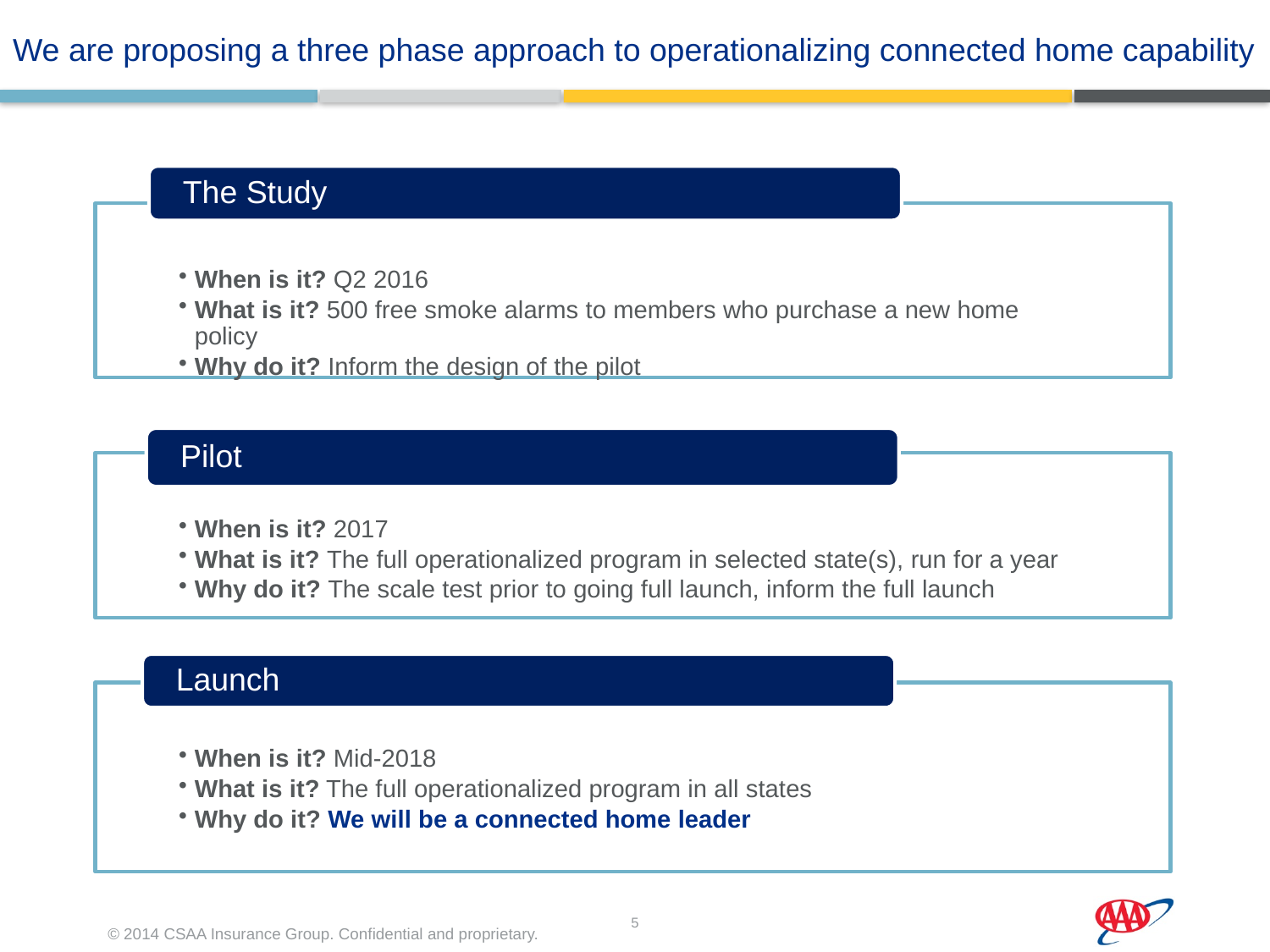

# We are proposing a three phase approach to operationalizing connected home capability
When is it? Q2 2016
What is it? 500 free smoke alarms to members who purchase a new home policy
Why do it? Inform the design of the pilot
The Study
When is it? 2017
What is it? The full operationalized program in selected state(s), run for a year
Why do it? The scale test prior to going full launch, inform the full launch
Pilot
When is it? Mid-2018
What is it? The full operationalized program in all states
Why do it? We will be a connected home leader
Launch